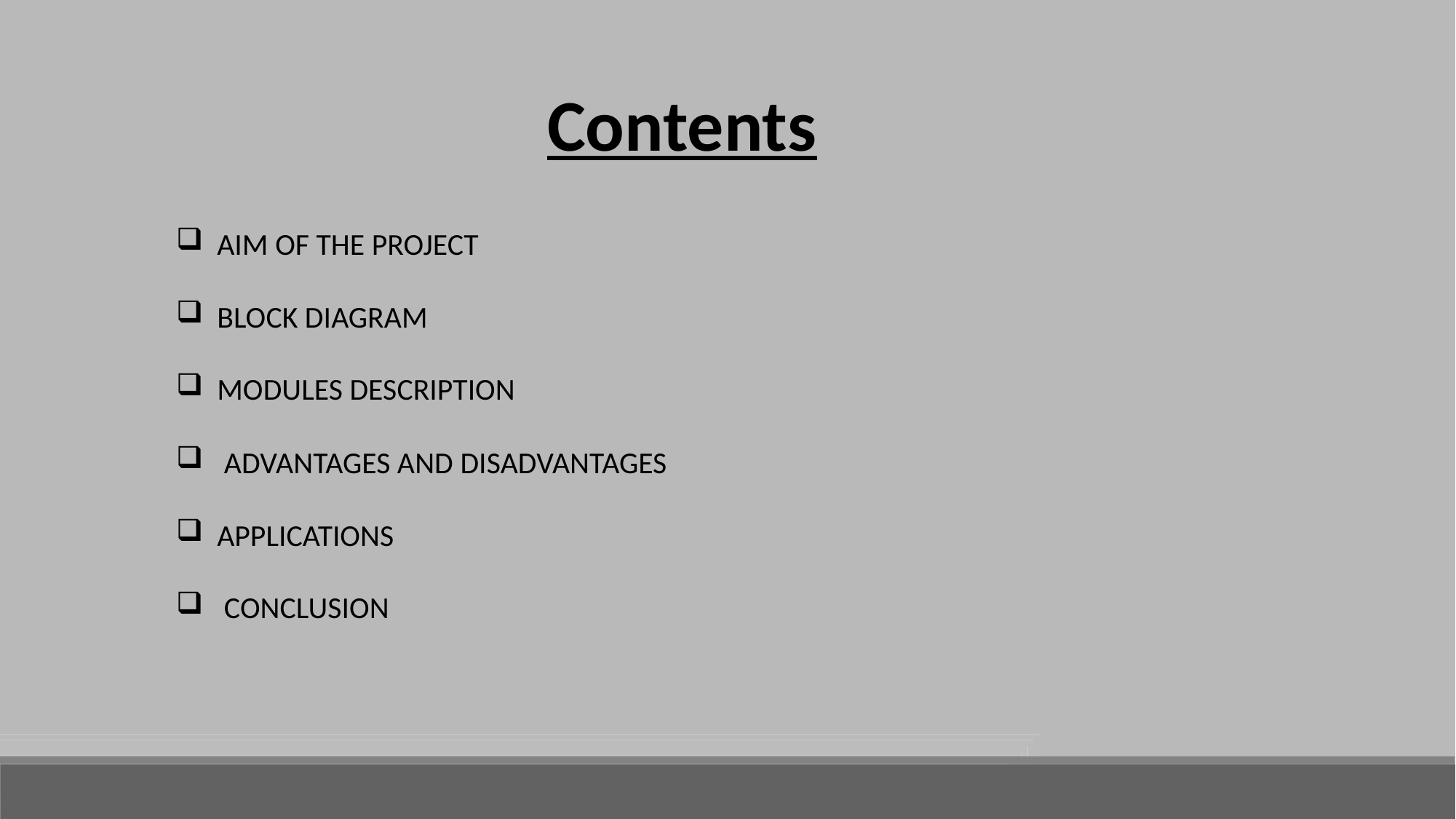

Contents
AIM OF THE PROJECT

BLOCK DIAGRAM

MODULES DESCRIPTION
 ADVANTAGES AND DISADVANTAGES

APPLICATIONS
 CONCLUSION